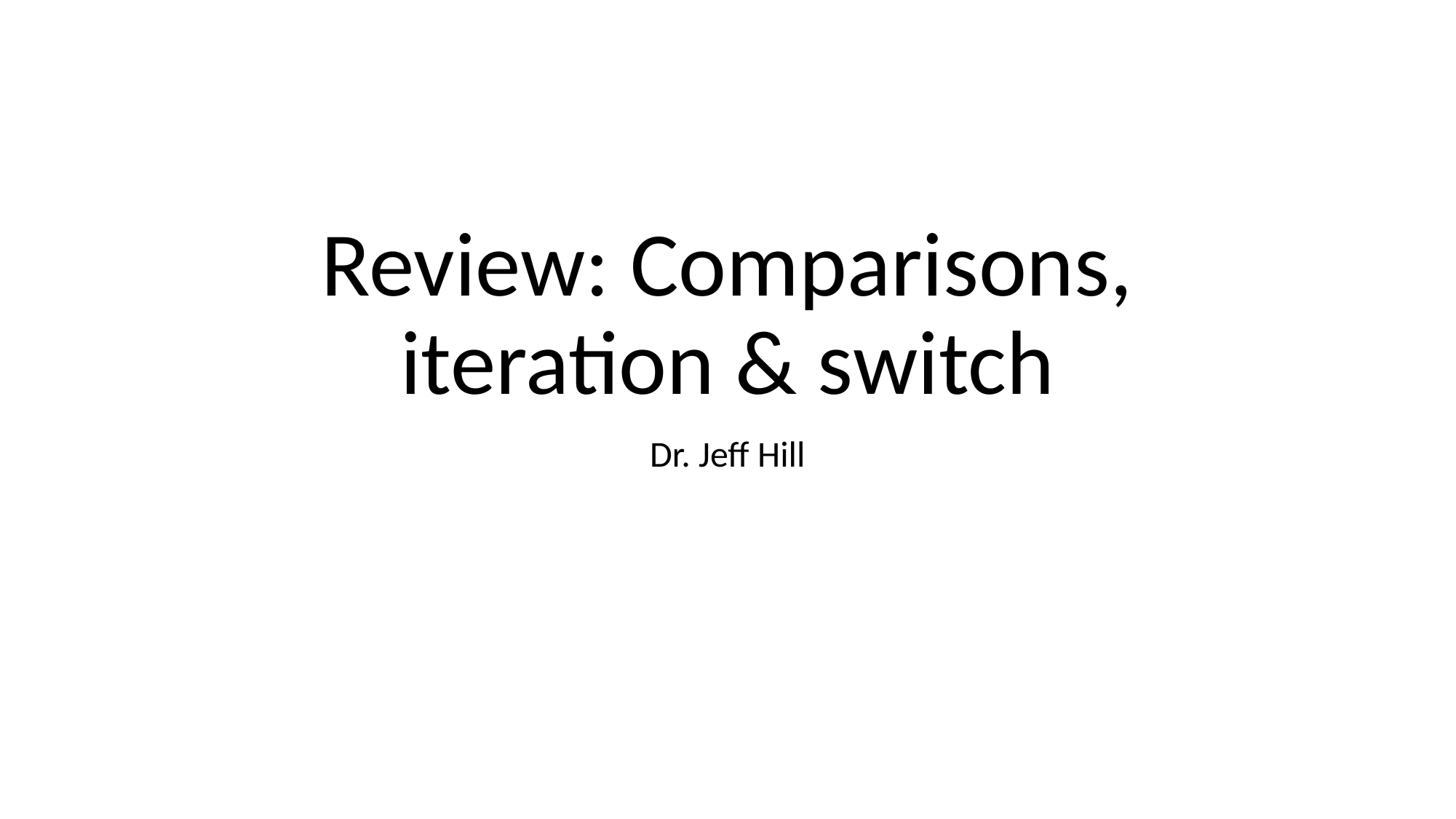

# Review: Comparisons, iteration & switch
Dr. Jeff Hill